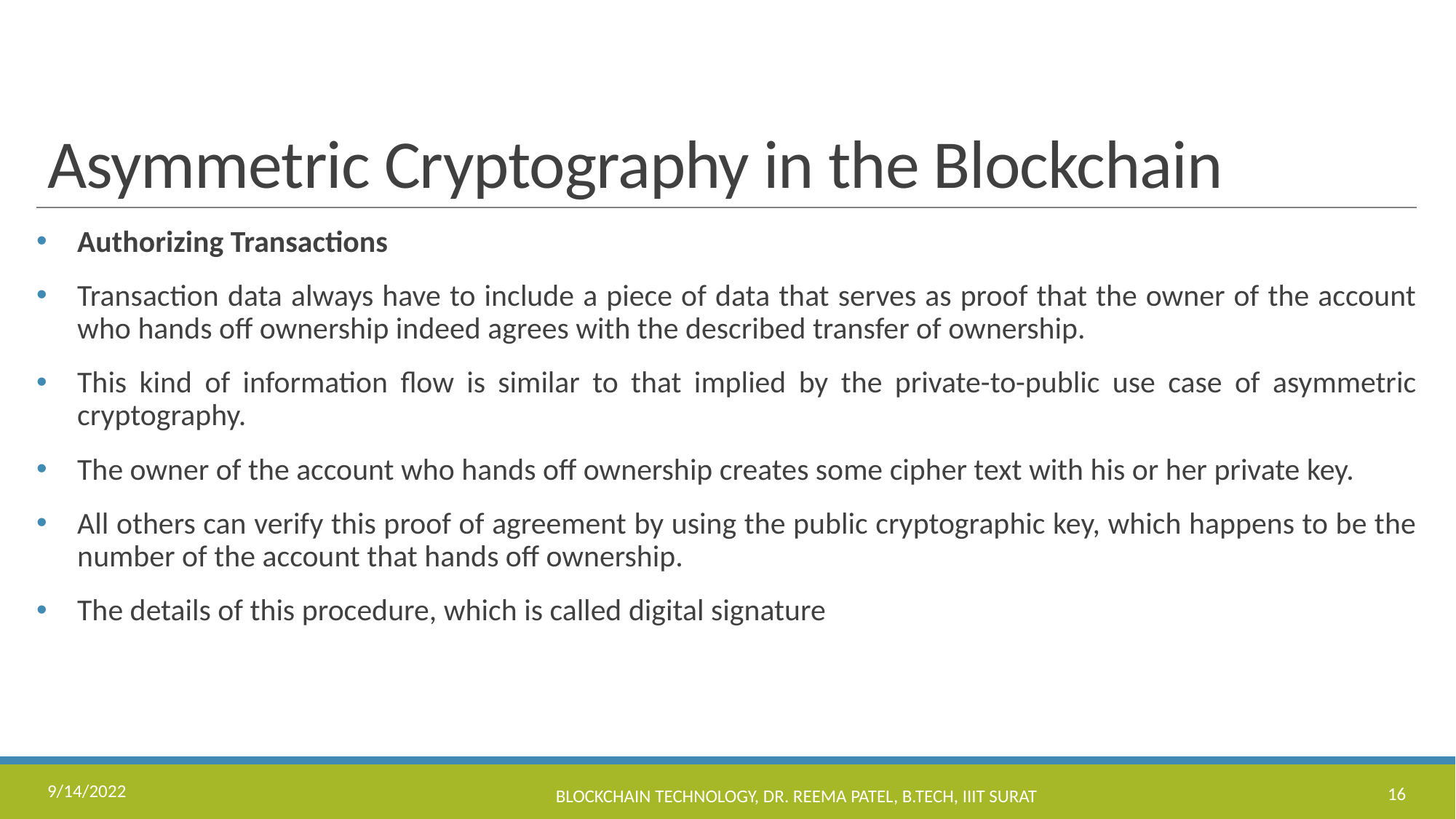

# Asymmetric Cryptography in the Blockchain
Authorizing Transactions
Transaction data always have to include a piece of data that serves as proof that the owner of the account who hands off ownership indeed agrees with the described transfer of ownership.
This kind of information flow is similar to that implied by the private-to-public use case of asymmetric cryptography.
The owner of the account who hands off ownership creates some cipher text with his or her private key.
All others can verify this proof of agreement by using the public cryptographic key, which happens to be the number of the account that hands off ownership.
The details of this procedure, which is called digital signature
9/14/2022
Blockchain Technology, Dr. Reema Patel, B.Tech, IIIT Surat
16